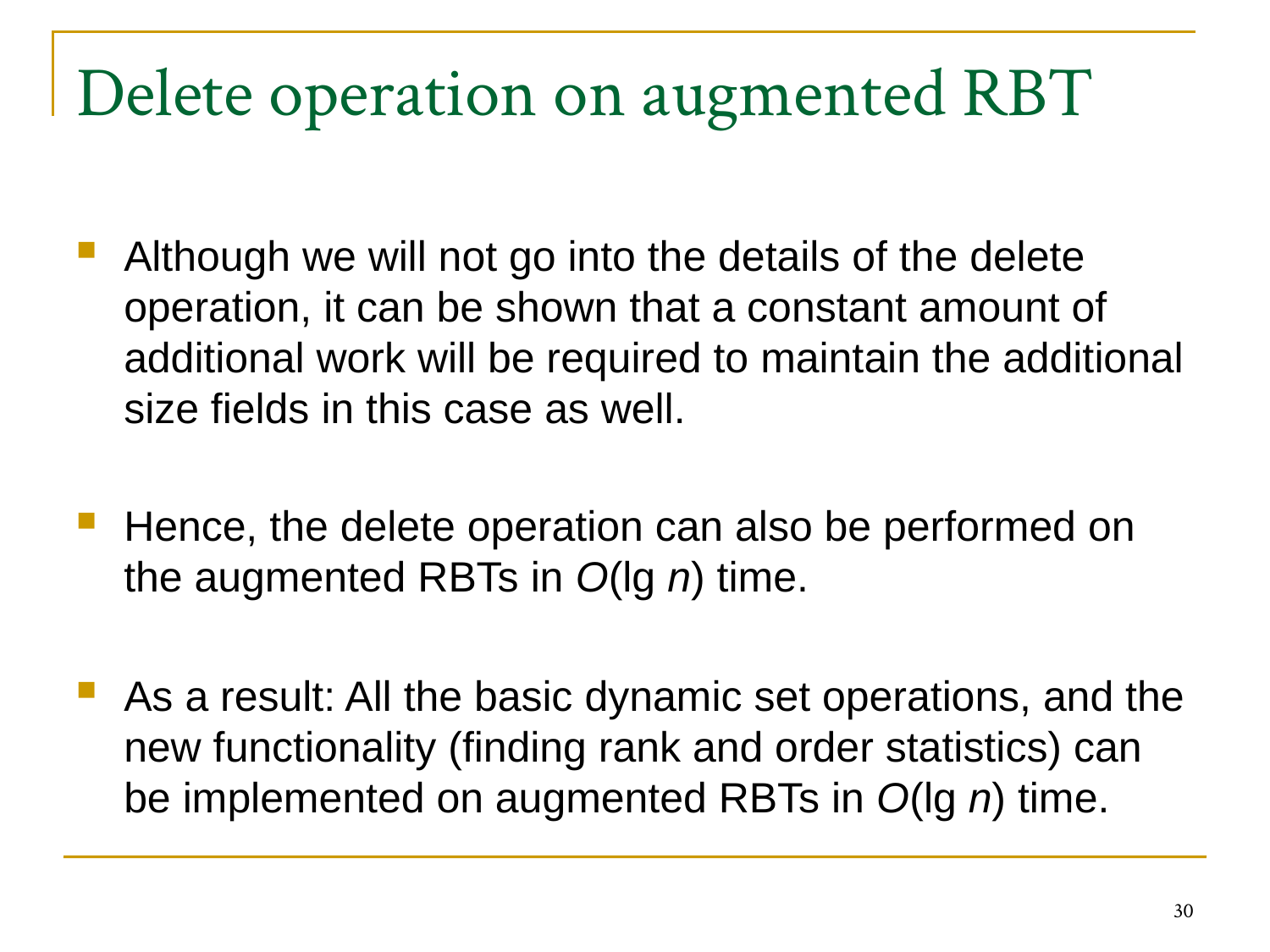

# Delete operation on augmented RBT
Although we will not go into the details of the delete operation, it can be shown that a constant amount of additional work will be required to maintain the additional size fields in this case as well.

Hence, the delete operation can also be performed on the augmented RBTs in O(lg n) time.

As a result: All the basic dynamic set operations, and the new functionality (finding rank and order statistics) can be implemented on augmented RBTs in O(lg n) time.
30